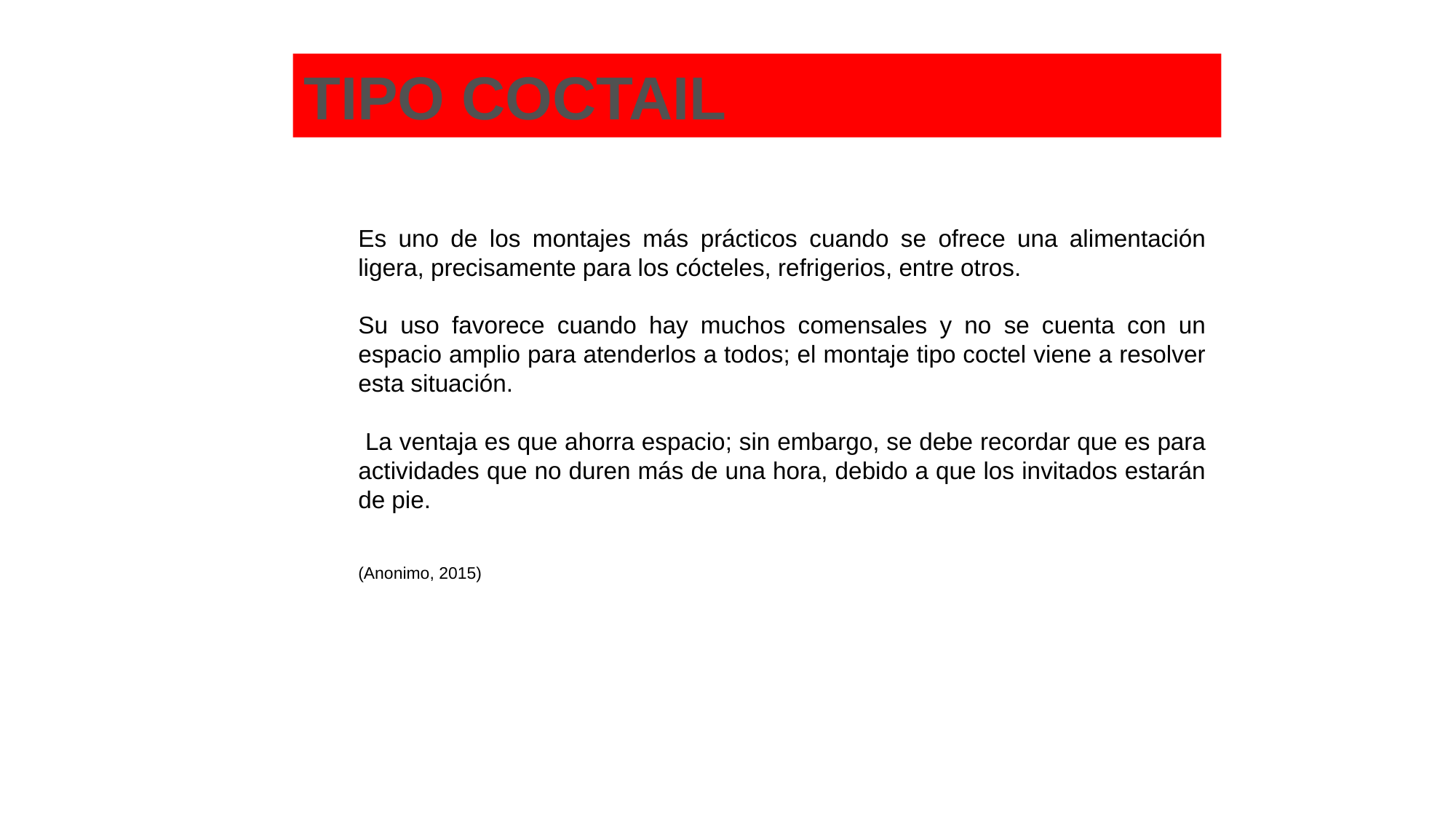

TIPO COCTAIL

Es uno de los montajes más prácticos cuando se ofrece una alimentación ligera, precisamente para los cócteles, refrigerios, entre otros.

Su uso favorece cuando hay muchos comensales y no se cuenta con un espacio amplio para atenderlos a todos; el montaje tipo coctel viene a resolver esta situación.

 La ventaja es que ahorra espacio; sin embargo, se debe recordar que es para actividades que no duren más de una hora, debido a que los invitados estarán de pie.

(Anonimo, 2015)